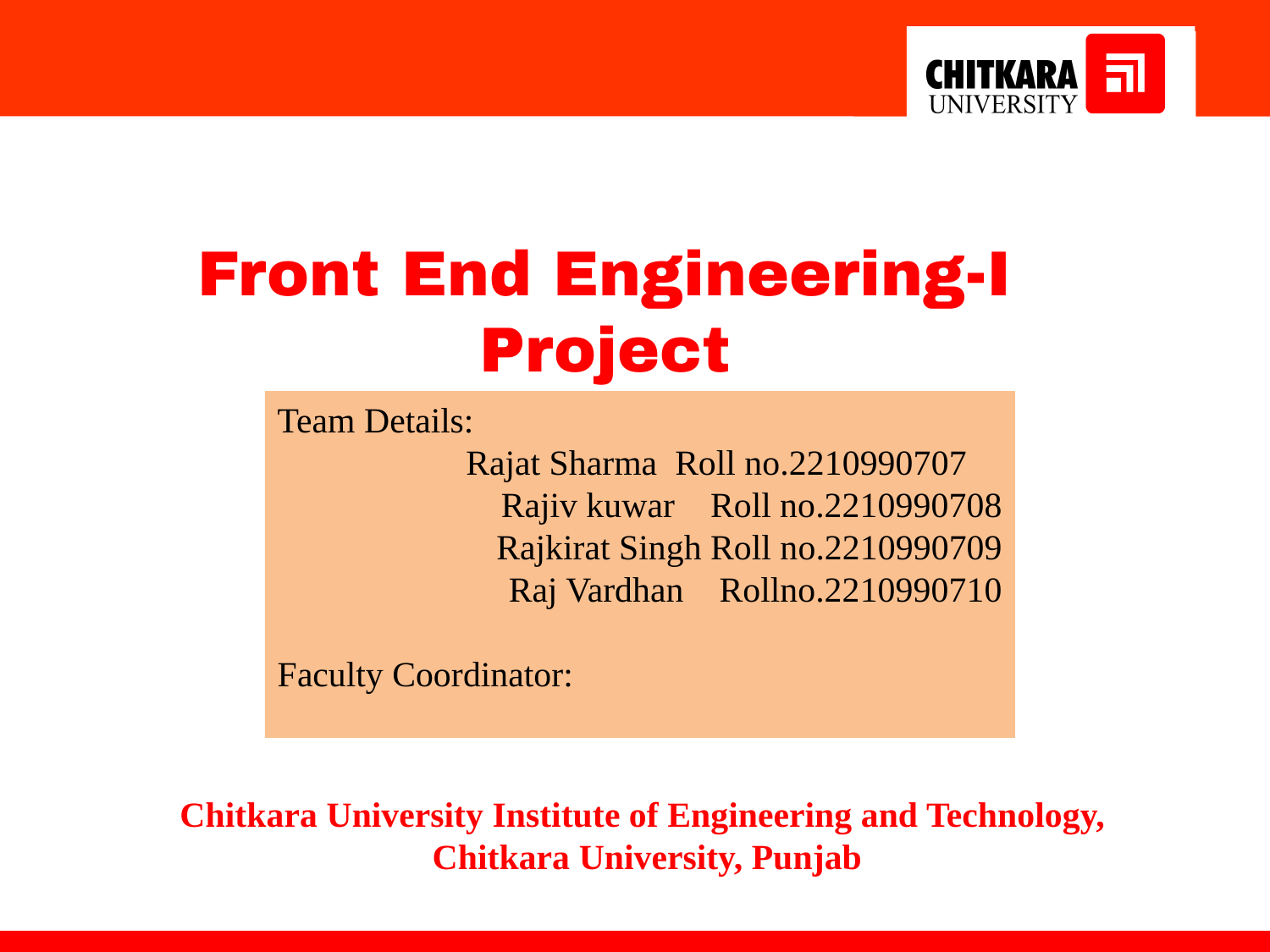

Front End Engineering-I Project
Team Details:
Rajat Sharma  Roll no.2210990707
Rajiv kuwar    Roll no.2210990708
Rajkirat Singh Roll no.2210990709
Raj Vardhan    Rollno.2210990710

Faculty Coordinator:

:

Chitkara University Institute of Engineering and Technology,
Chitkara University, Punjab